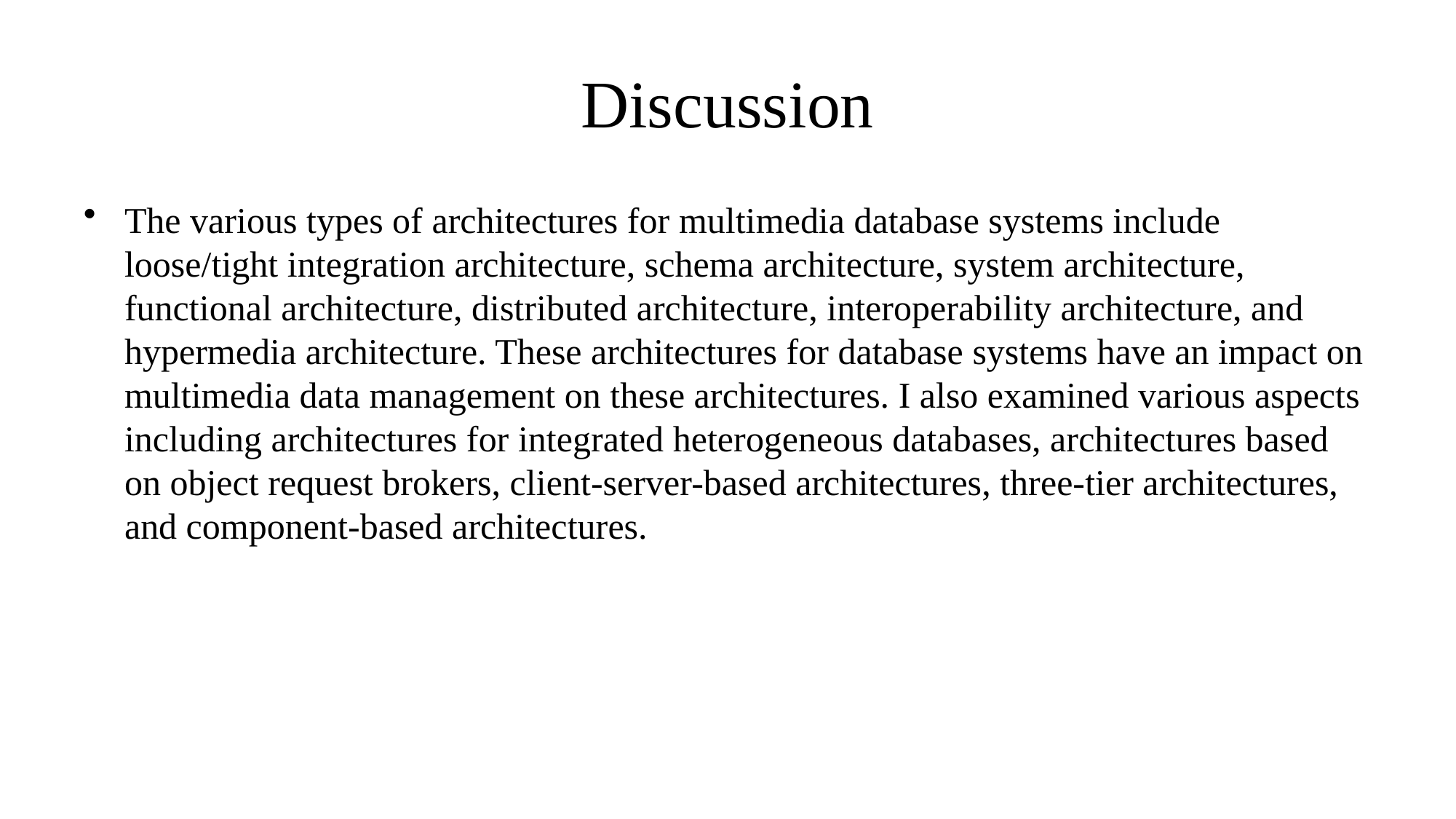

# Discussion
The various types of architectures for multimedia database systems include loose/tight integration architecture, schema architecture, system architecture, functional architecture, distributed architecture, interoperability architecture, and hypermedia architecture. These architectures for database systems have an impact on multimedia data management on these architectures. I also examined various aspects including architectures for integrated heterogeneous databases, architectures based on object request brokers, client-server-based architectures, three-tier architectures, and component-based architectures.